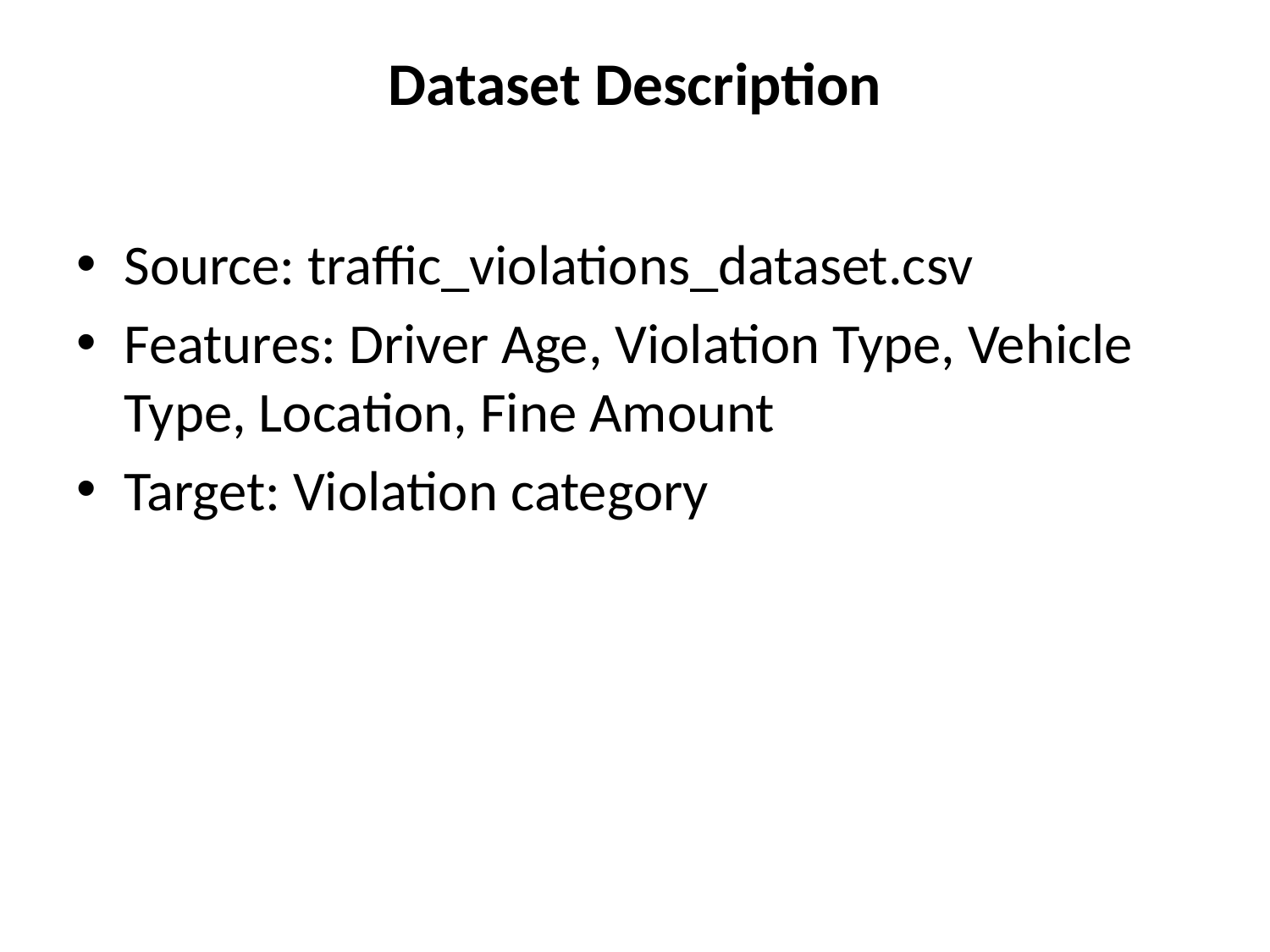

# Dataset Description
Source: traffic_violations_dataset.csv
Features: Driver Age, Violation Type, Vehicle Type, Location, Fine Amount
Target: Violation category